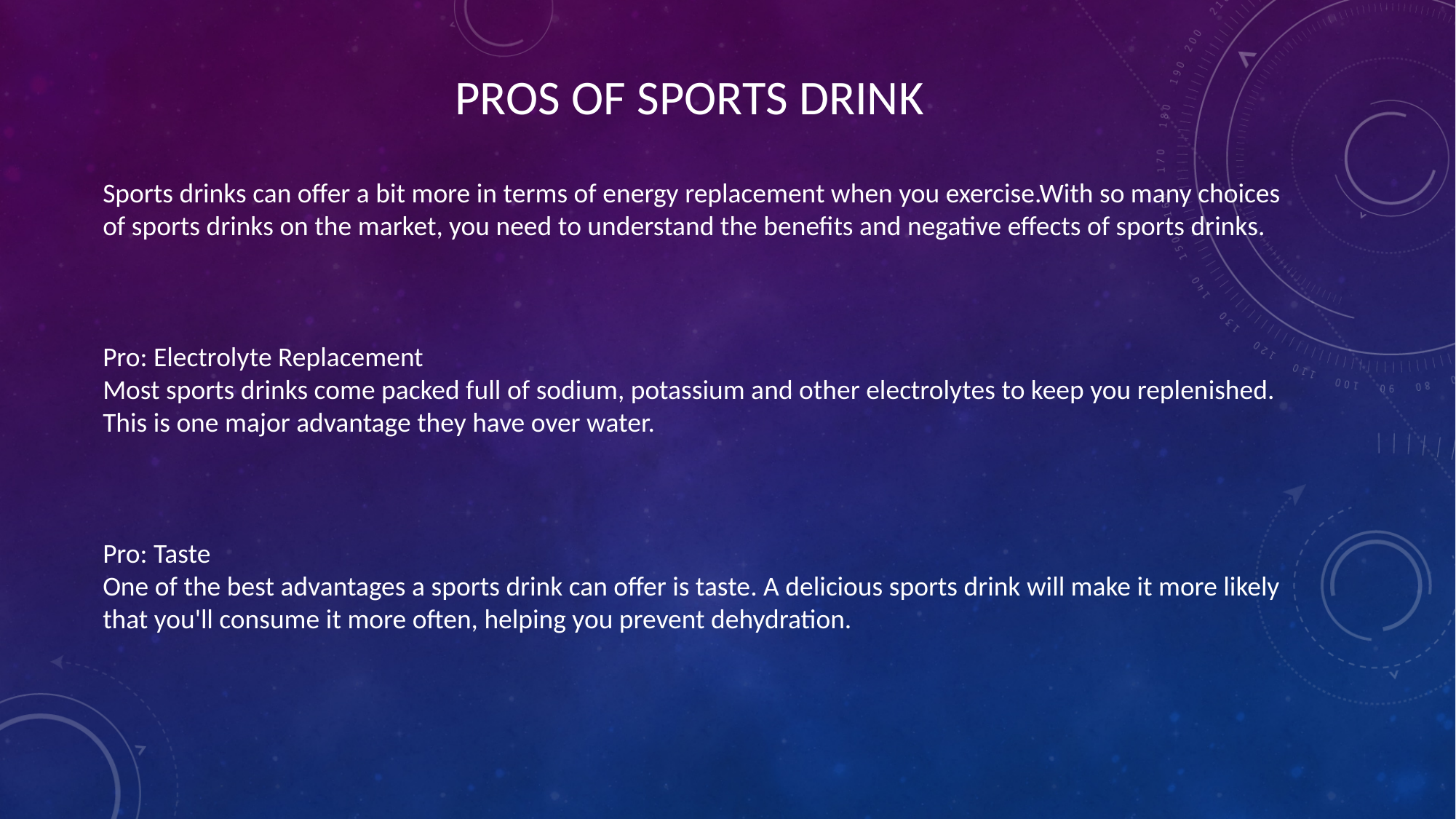

PROS OF SPORTS DRINK
Sports drinks can offer a bit more in terms of energy replacement when you exercise.With so many choices of sports drinks on the market, you need to understand the benefits and negative effects of sports drinks.

Pro: Electrolyte Replacement
Most sports drinks come packed full of sodium, potassium and other electrolytes to keep you replenished. This is one major advantage they have over water.

Pro: Taste
One of the best advantages a sports drink can offer is taste. A delicious sports drink will make it more likely that you'll consume it more often, helping you prevent dehydration.